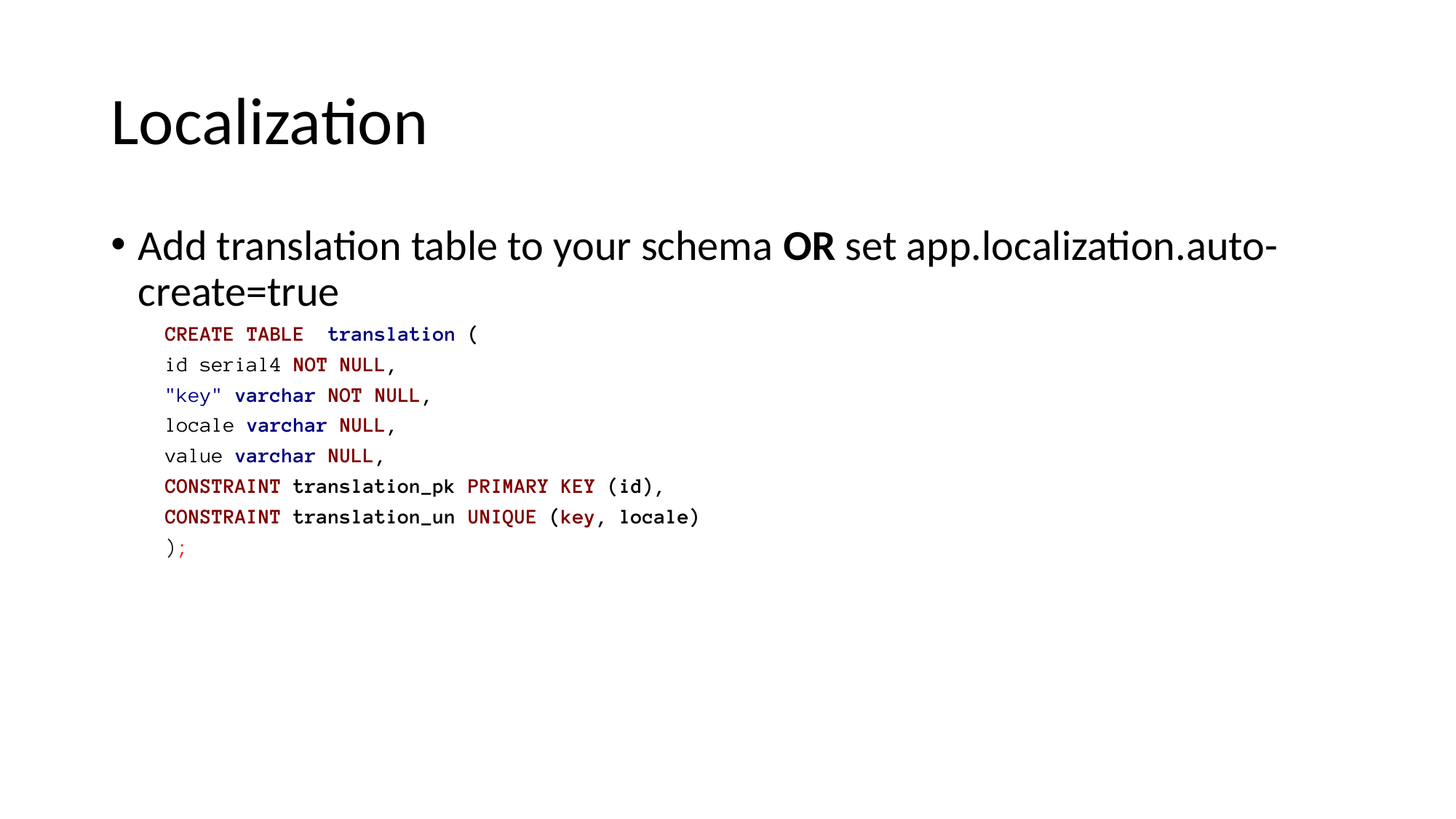

# Localization
Add translation table to your schema OR set app.localization.auto-create=true
CREATE TABLE  translation (
id serial4 NOT NULL,
"key" varchar NOT NULL,
locale varchar NULL,
value varchar NULL,
CONSTRAINT translation_pk PRIMARY KEY (id),
CONSTRAINT translation_un UNIQUE (key, locale)
);